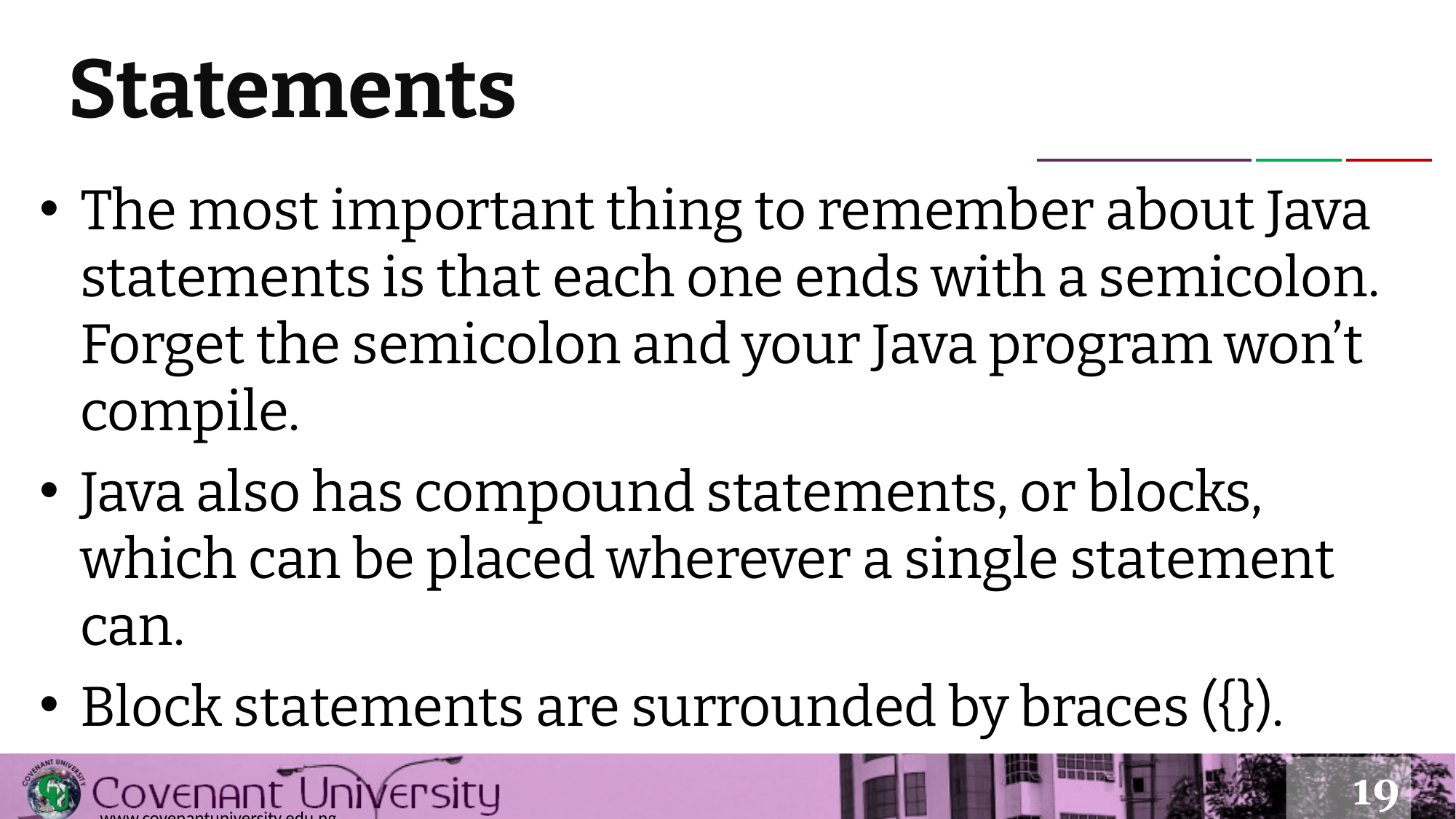

# Statements
The most important thing to remember about Java statements is that each one ends with a semicolon. Forget the semicolon and your Java program won’t compile.
Java also has compound statements, or blocks, which can be placed wherever a single statement can.
Block statements are surrounded by braces ({}).